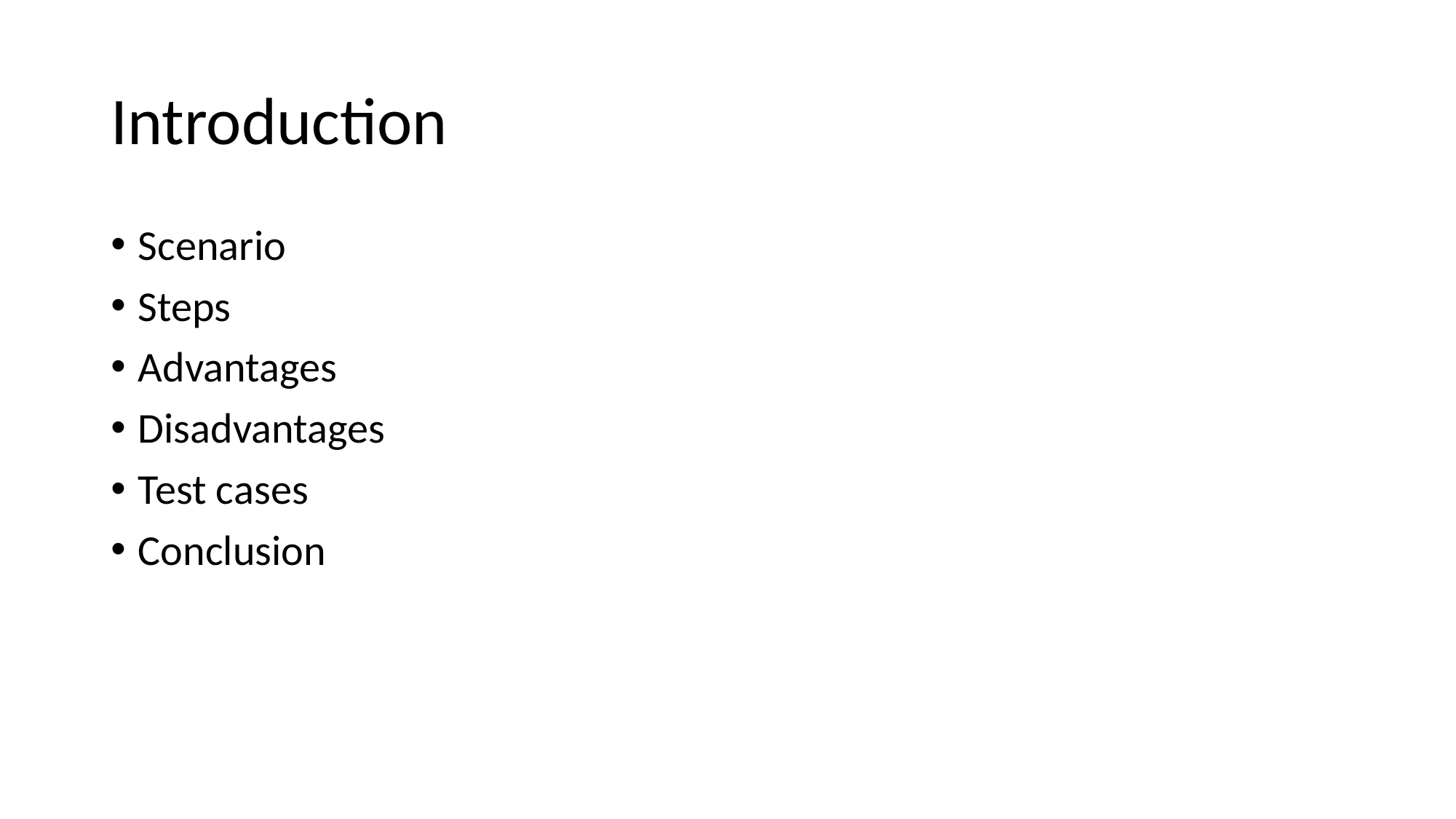

# Introduction
Scenario
Steps
Advantages
Disadvantages
Test cases
Conclusion